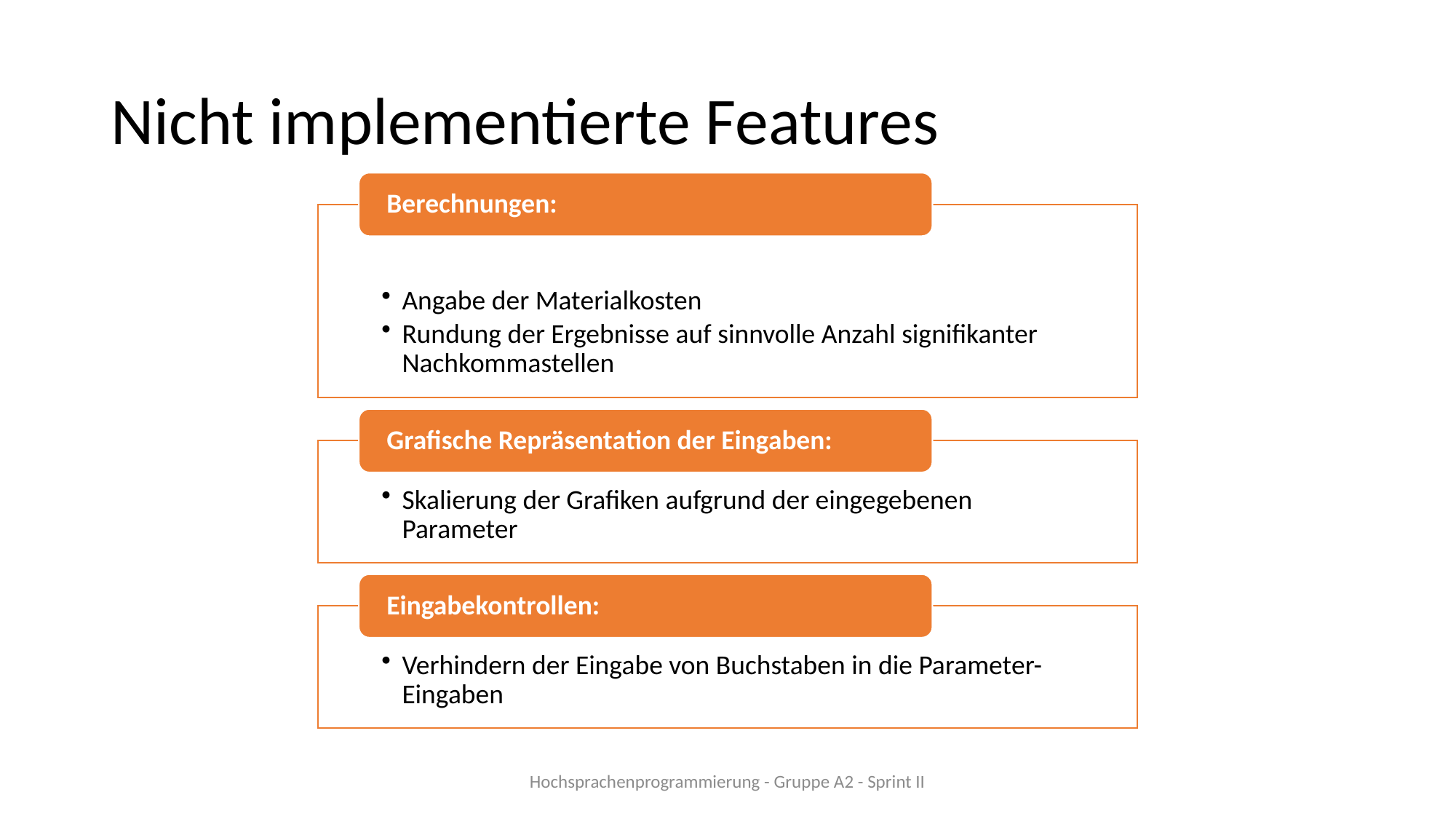

# Nicht implementierte Features

Angabe der Materialkosten
Rundung der Ergebnisse auf sinnvolle Anzahl signifikanter Nachkommastellen
Berechnungen:
Skalierung der Grafiken aufgrund der eingegebenen Parameter
Grafische Repräsentation der Eingaben:
Verhindern der Eingabe von Buchstaben in die Parameter-Eingaben
Eingabekontrollen:
Hochsprachenprogrammierung - Gruppe A2 - Sprint II